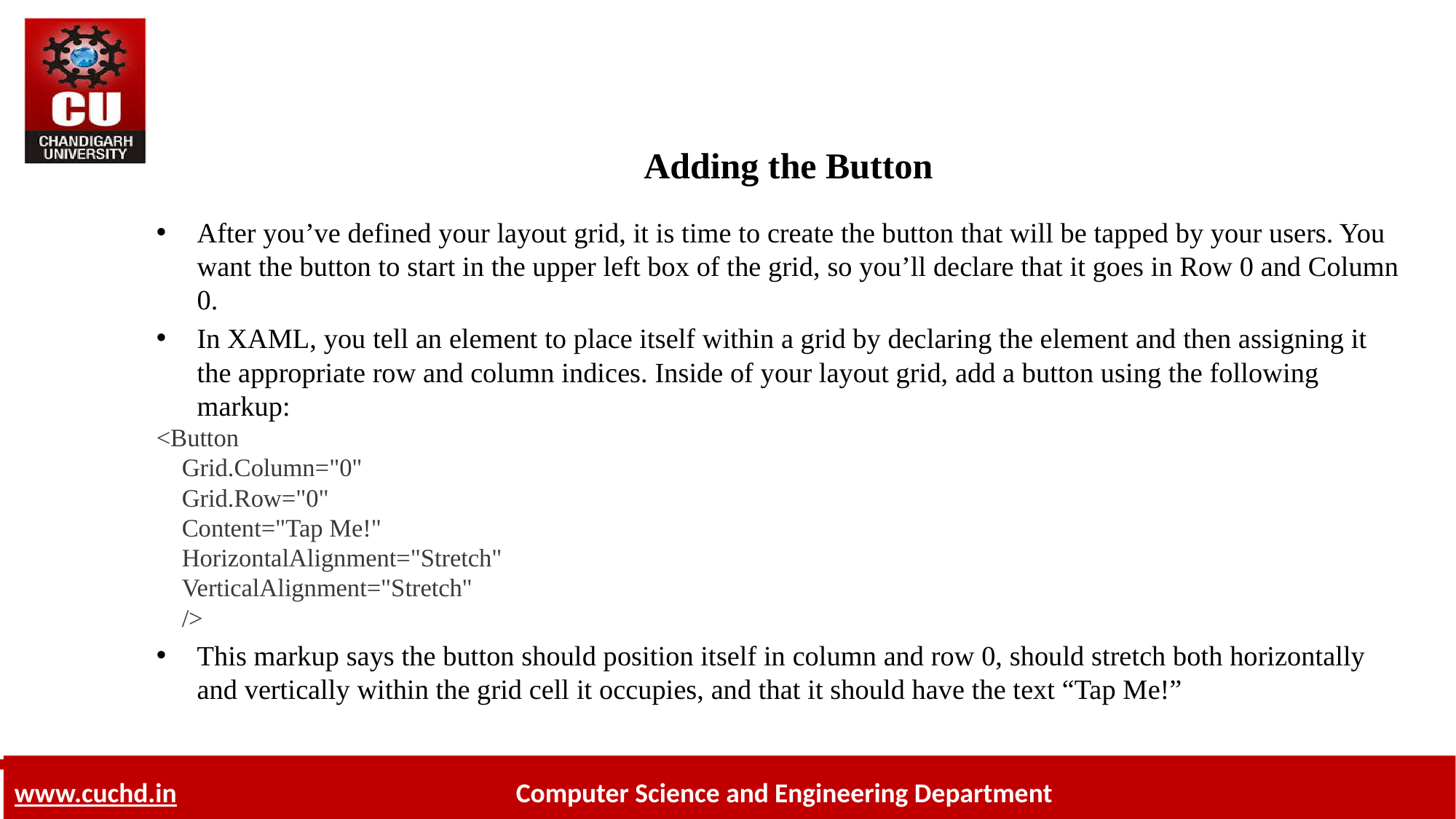

# Adding the Button
After you’ve defined your layout grid, it is time to create the button that will be tapped by your users. You want the button to start in the upper left box of the grid, so you’ll declare that it goes in Row 0 and Column 0.
In XAML, you tell an element to place itself within a grid by declaring the element and then assigning it the appropriate row and column indices. Inside of your layout grid, add a button using the following markup:
<Button
    Grid.Column="0"
    Grid.Row="0"
    Content="Tap Me!"
    HorizontalAlignment="Stretch"
    VerticalAlignment="Stretch"
    />
This markup says the button should position itself in column and row 0, should stretch both horizontally and vertically within the grid cell it occupies, and that it should have the text “Tap Me!”